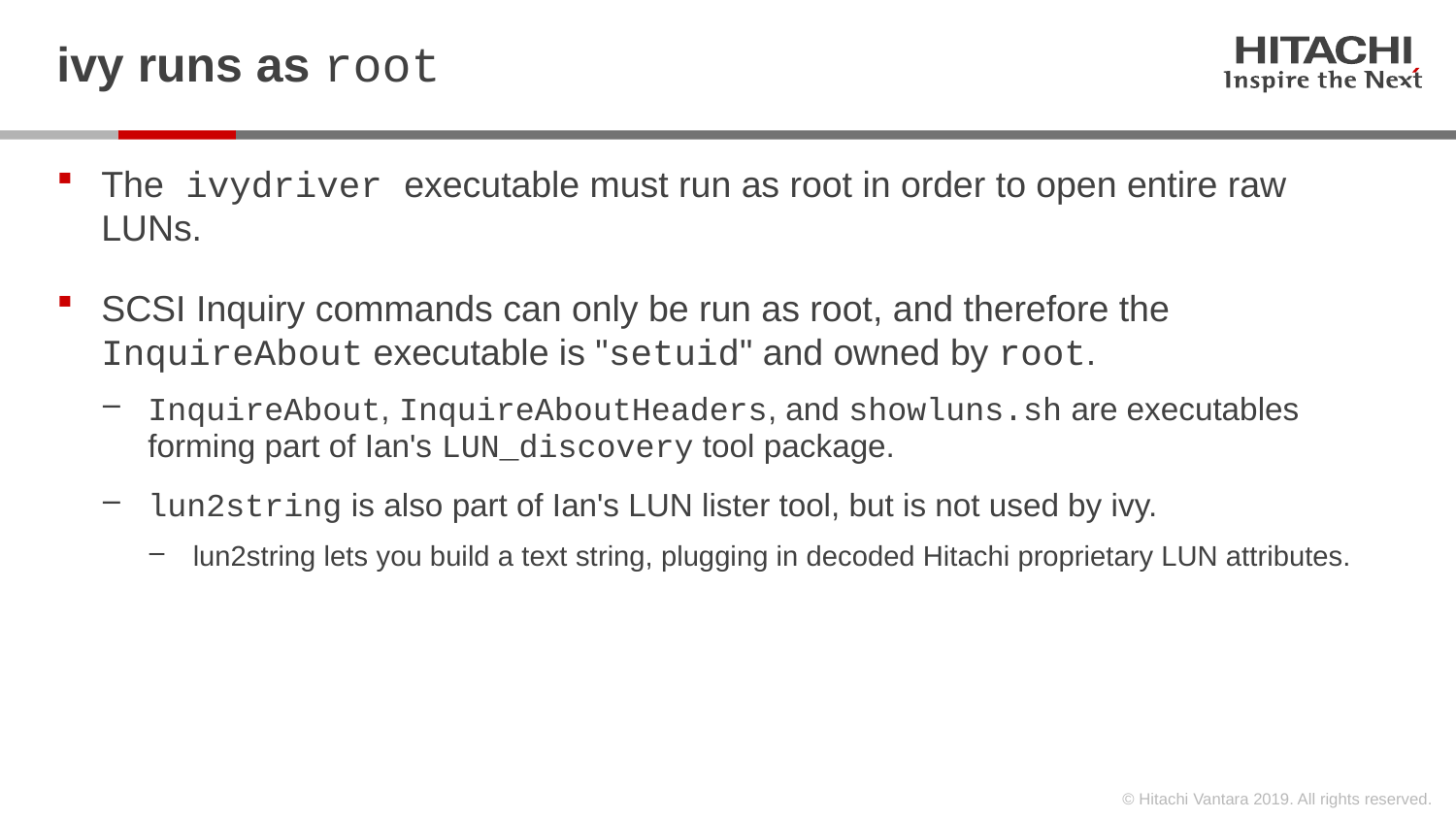

# ivy runs as root
The ivydriver executable must run as root in order to open entire raw LUNs.
SCSI Inquiry commands can only be run as root, and therefore the InquireAbout executable is "setuid" and owned by root.
InquireAbout, InquireAboutHeaders, and showluns.sh are executables forming part of Ian's LUN_discovery tool package.
lun2string is also part of Ian's LUN lister tool, but is not used by ivy.
lun2string lets you build a text string, plugging in decoded Hitachi proprietary LUN attributes.